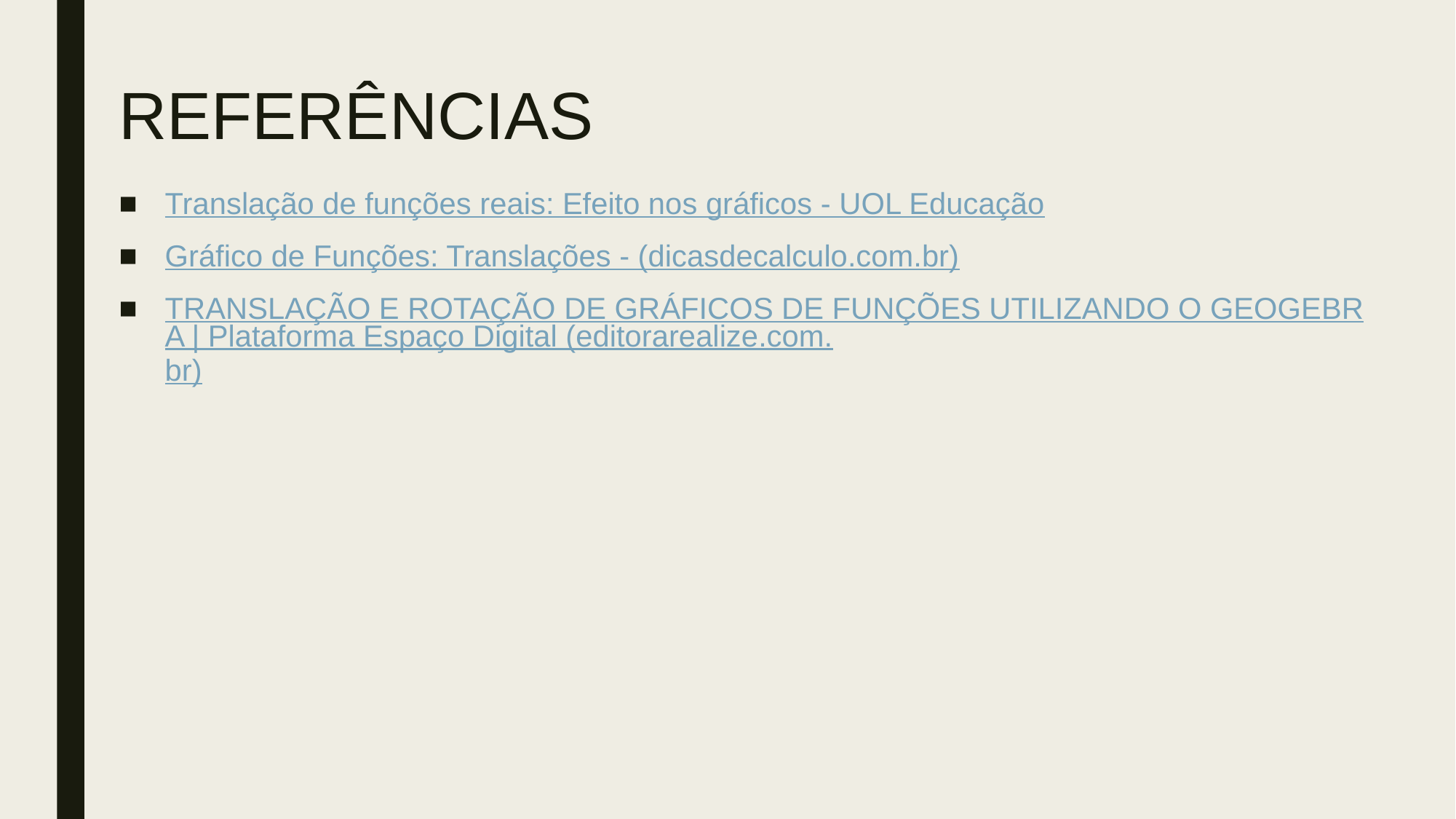

# REFERÊNCIAS
Translação de funções reais: Efeito nos gráficos - UOL Educação
Gráfico de Funções: Translações - (dicasdecalculo.com.br)
TRANSLAÇÃO E ROTAÇÃO DE GRÁFICOS DE FUNÇÕES UTILIZANDO O GEOGEBRA | Plataforma Espaço Digital (editorarealize.com.br)